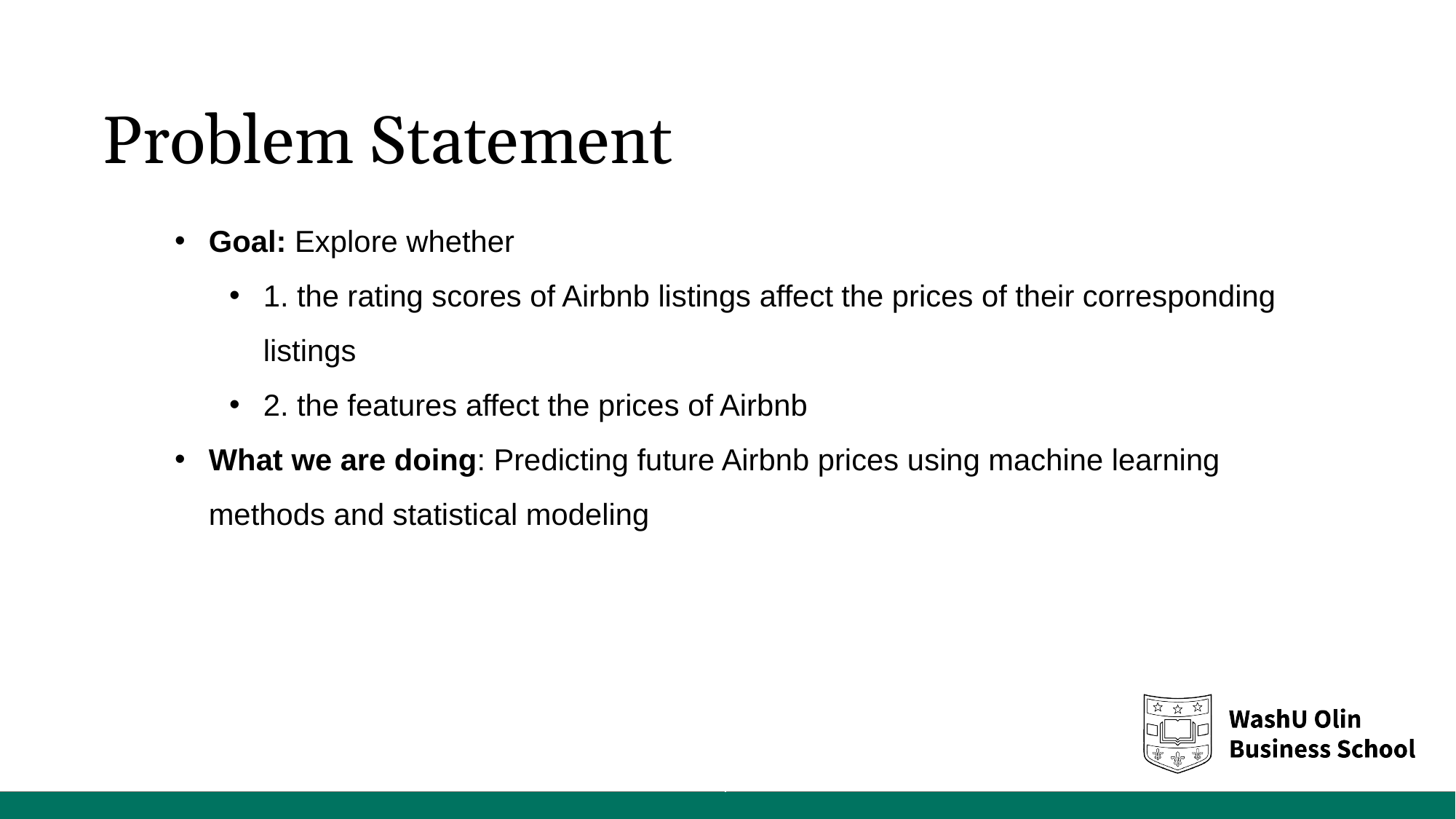

Problem Statement
Goal: Explore whether
1. the rating scores of Airbnb listings affect the prices of their corresponding listings
2. the features affect the prices of Airbnb
What we are doing: Predicting future Airbnb prices using machine learning methods and statistical modeling